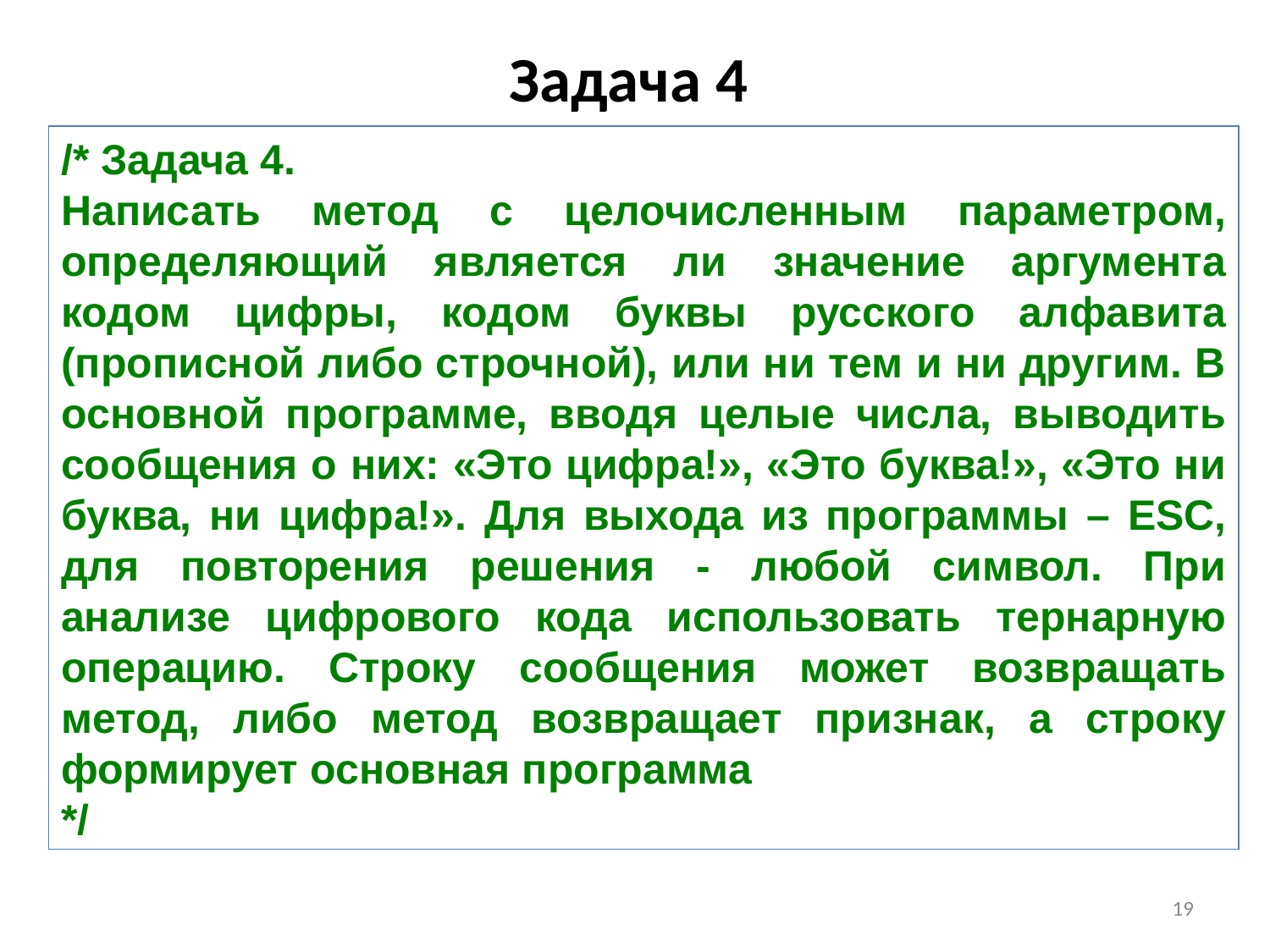

# Задача 4
/* Задача 4.
Написать метод с целочисленным параметром, определяющий является ли значение аргумента кодом цифры, кодом буквы русского алфавита (прописной либо строчной), или ни тем и ни другим. В основной программе, вводя целые числа, выводить сообщения о них: «Это цифра!», «Это буква!», «Это ни буква, ни цифра!». Для выхода из программы – ESC, для повторения решения - любой символ. При анализе цифрового кода использовать тернарную операцию. Строку сообщения может возвращать метод, либо метод возвращает признак, а строку формирует основная программа
*/
19